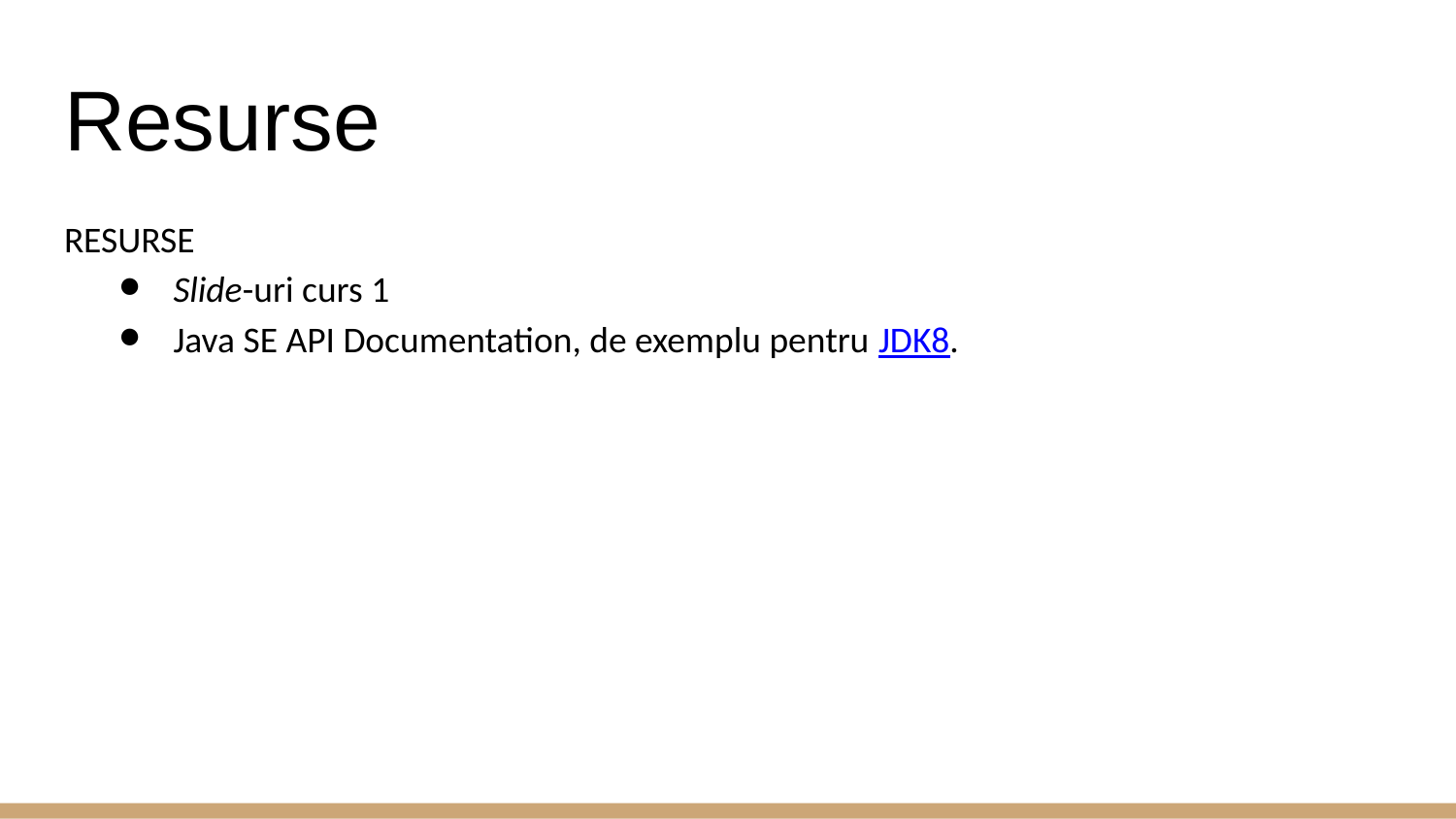

# Resurse
RESURSE
Slide-uri curs 1
Java SE API Documentation, de exemplu pentru JDK8.